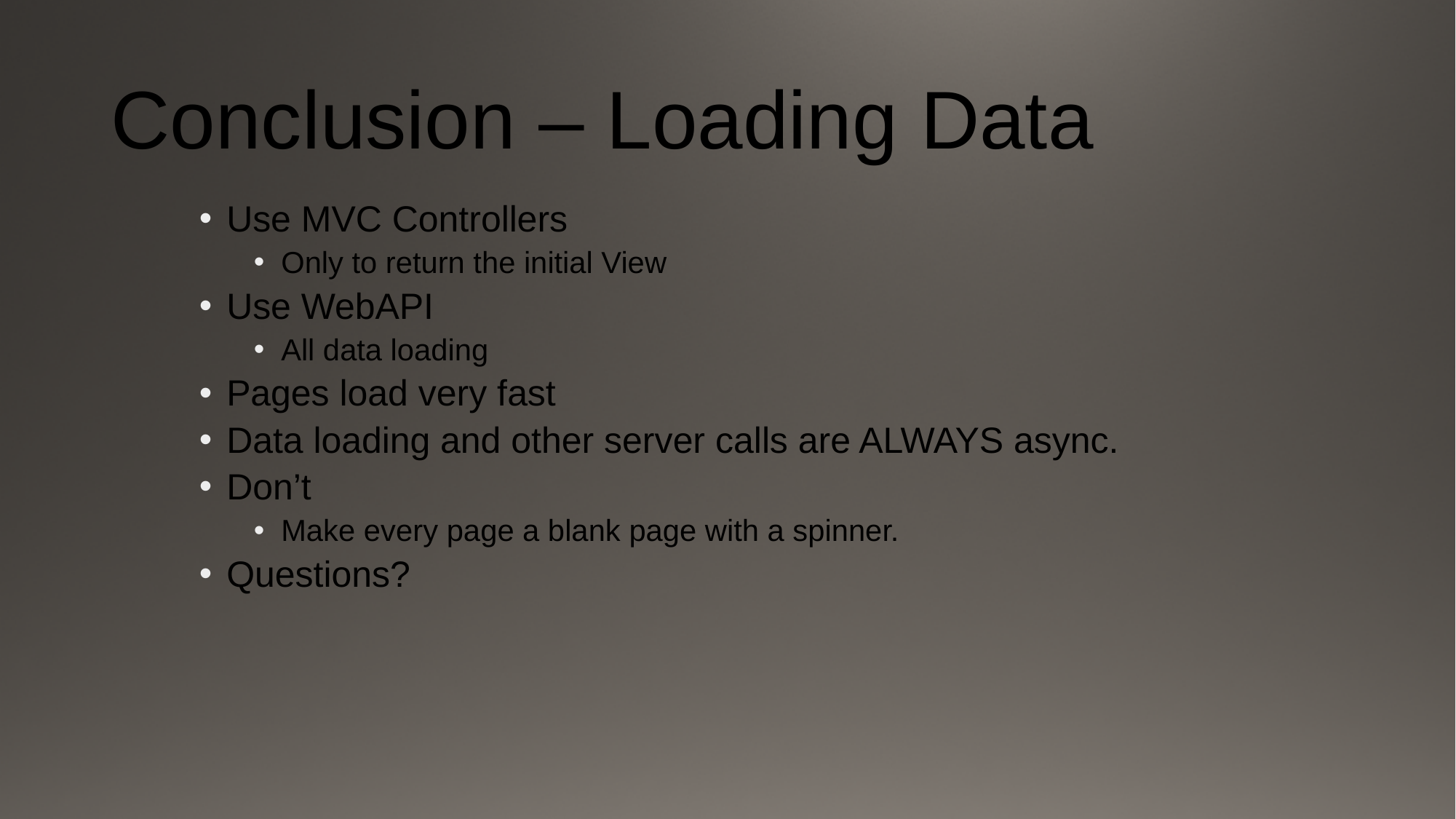

# Conclusion – Loading Data
Use MVC Controllers
Only to return the initial View
Use WebAPI
All data loading
Pages load very fast
Data loading and other server calls are ALWAYS async.
Don’t
Make every page a blank page with a spinner.
Questions?